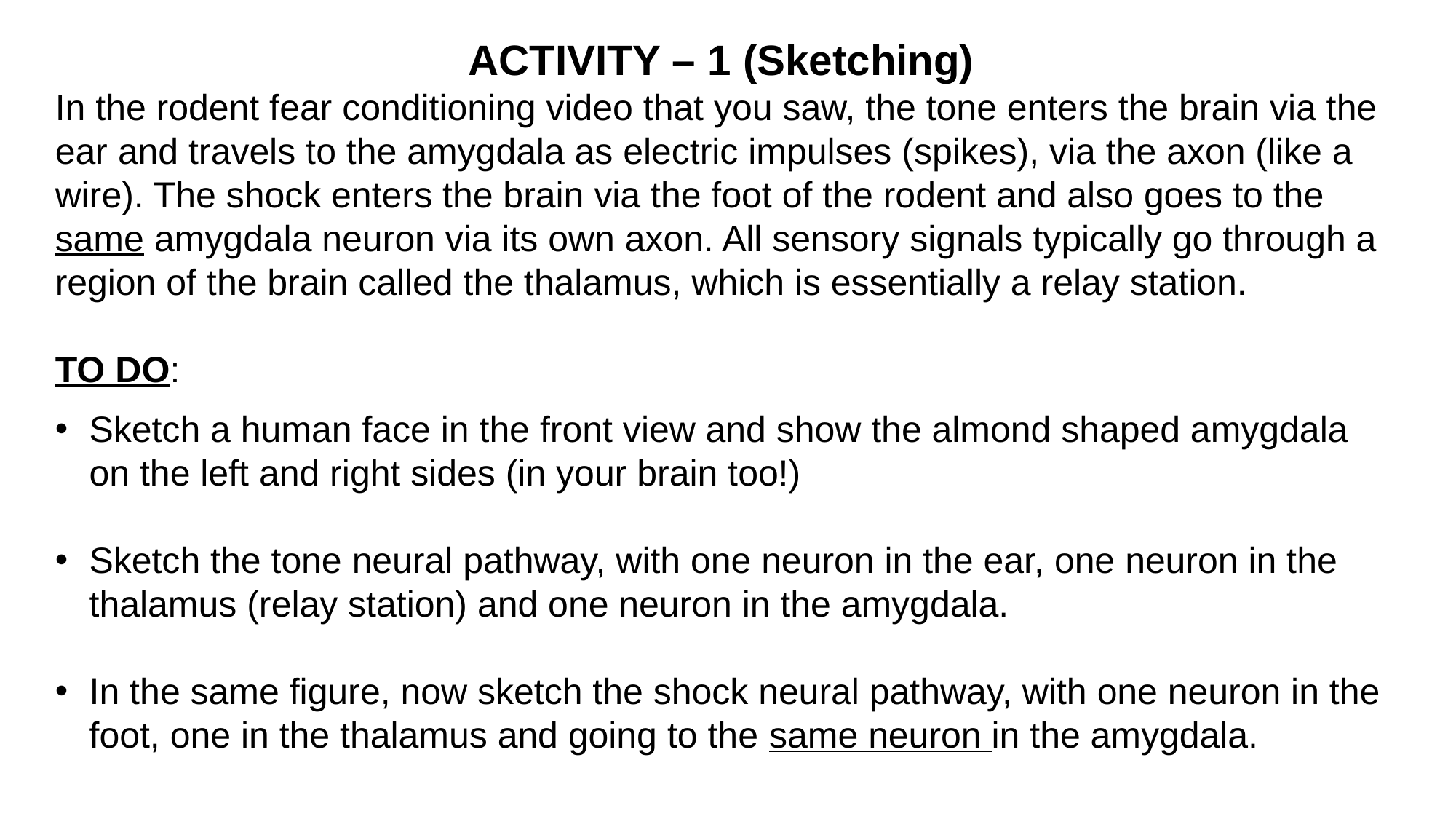

ACTIVITY – 1 (Sketching)
In the rodent fear conditioning video that you saw, the tone enters the brain via the ear and travels to the amygdala as electric impulses (spikes), via the axon (like a wire). The shock enters the brain via the foot of the rodent and also goes to the same amygdala neuron via its own axon. All sensory signals typically go through a region of the brain called the thalamus, which is essentially a relay station.

TO DO:

Sketch a human face in the front view and show the almond shaped amygdala on the left and right sides (in your brain too!)

Sketch the tone neural pathway, with one neuron in the ear, one neuron in the thalamus (relay station) and one neuron in the amygdala.

In the same figure, now sketch the shock neural pathway, with one neuron in the foot, one in the thalamus and going to the same neuron in the amygdala.